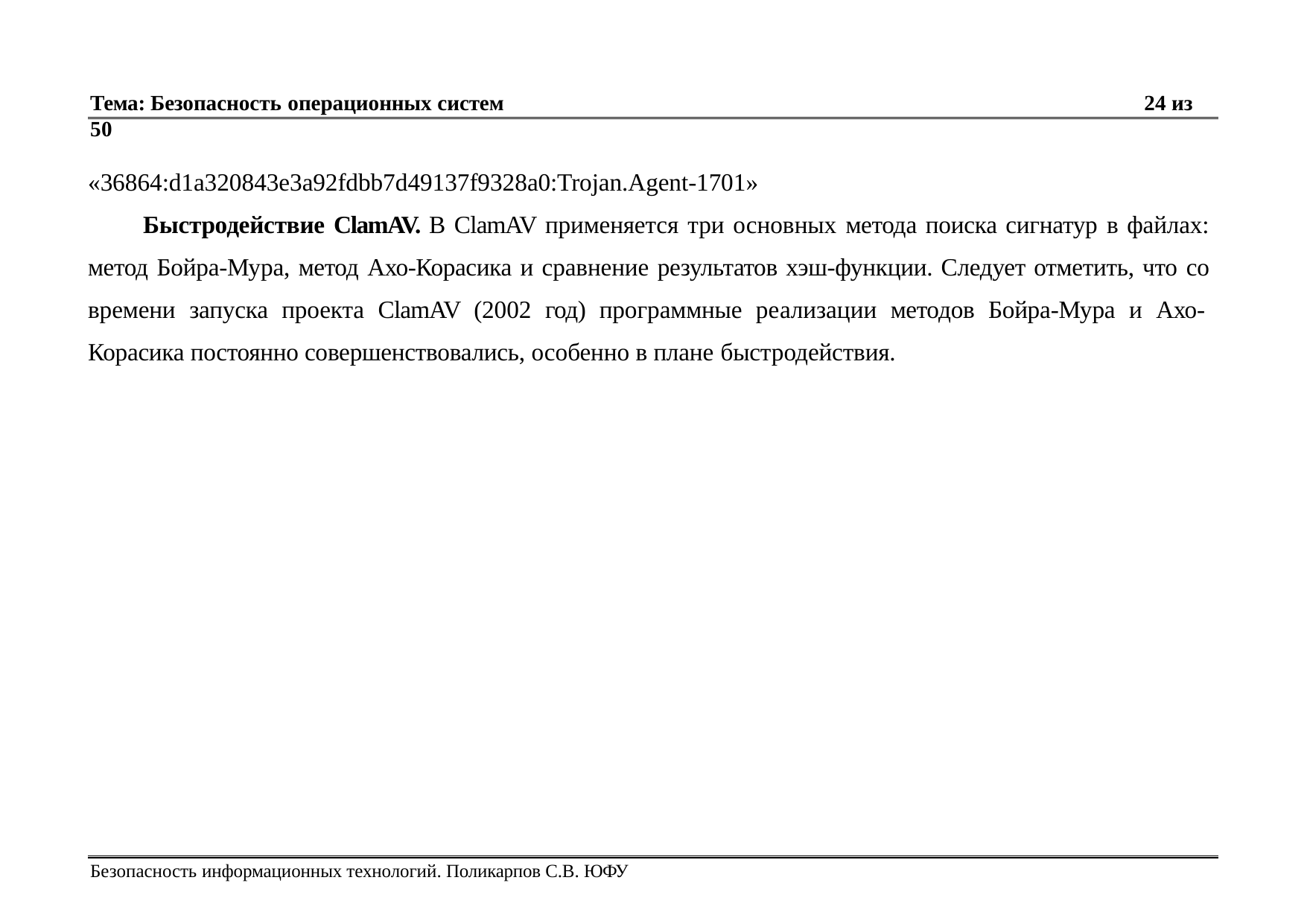

Тема: Безопасность операционных систем	24 из 50

«36864:d1a320843e3a92fdbb7d49137f9328a0:Trojan.Agent-1701»
Быстродействие ClamAV. В ClamAV применяется три основных метода поиска сигнатур в файлах:  метод Бойра-Мура, метод Ахо-Корасика и сравнение результатов хэш-функции. Следует отметить, что со  времени запуска проекта ClamAV (2002 год) программные реализации методов Бойра-Мура и Ахо-  Корасика постоянно совершенствовались, особенно в плане быстродействия.

Безопасность информационных технологий. Поликарпов С.В. ЮФУ